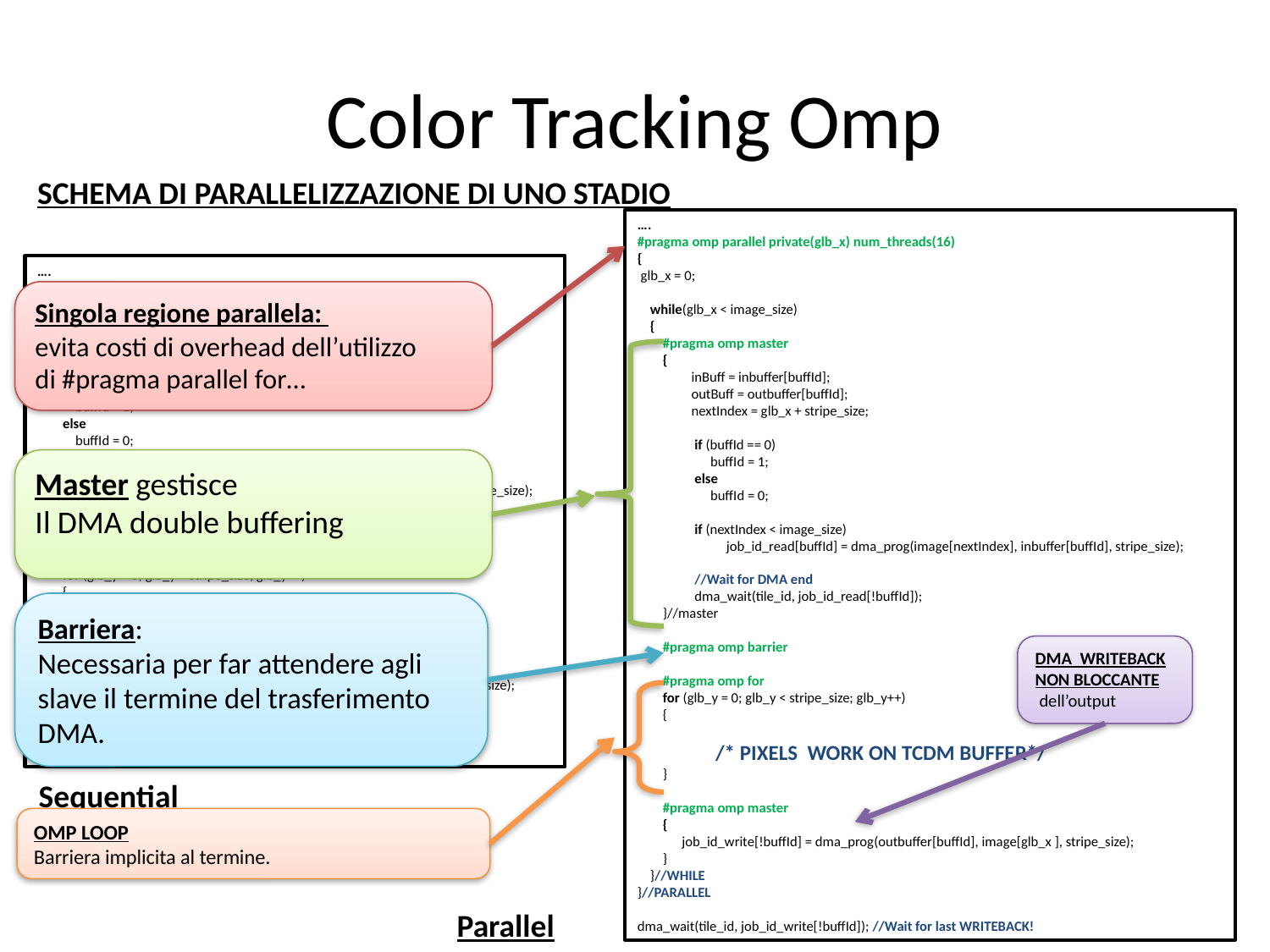

# Color Tracking Omp
SCHEMA DI PARALLELIZZAZIONE DI UNO STADIO
….
#pragma omp parallel private(glb_x) num_threads(16)
{
 glb_x = 0;

    while(glb_x < image_size)
    {
        #pragma omp master
        {
                 inBuff = inbuffer[buffId];
                 outBuff = outbuffer[buffId];
                 nextIndex = glb_x + stripe_size;

                  if (buffId == 0)
                       buffId = 1;
                  else
                       buffId = 0;

                  if (nextIndex < image_size)
                            job_id_read[buffId] = dma_prog(image[nextIndex], inbuffer[buffId], stripe_size);

                  //Wait for DMA end
                  dma_wait(tile_id, job_id_read[!buffId]);
        }//master

        #pragma omp barrier

        #pragma omp for
        for (glb_y = 0; glb_y < stripe_size; glb_y++)
        {

                /* PIXELS  WORK ON TCDM BUFFER*/
        }

        #pragma omp master
        {
              job_id_write[!buffId] = dma_prog(outbuffer[buffId], image[glb_x ], stripe_size);
        }
    }//WHILE
}//PARALLEL

dma_wait(tile_id, job_id_write[!buffId]); //Wait for last WRITEBACK!
….
for (glb_x = 0; glb_x < image_size; glb_x+=stripe_size,)
{
        inBuff = inbuffer[buffId];
        outBuff = outbuffer[buffId];
        nextIndex = glb_x + stripe_size;

        if (buffId == 0)
            buffId = 1;
        else
            buffId = 0;

        if (nextIndex < image_size)
            job_id_read[buffId] = dma_prog(image[nextIndex], inbuffer[buffId], stripe_size);

        //Wait for DMA end
        dma_wait(tile_id, job_id_read[!buffId]);

        for (glb_y = 0; glb_y < stripe_size; glb_y++)
        {

                /*PIXELS WORK ON TCDM BUFFER*/
        }

        job_id_write[!buffId] = dma_prog(outbuffer[buffId], image[glb_x ], stripe_size);
    }

    dma_wait(tile_id, job_id_write[!buffId]); //Wait for last WRITEBACK!
…
Singola regione parallela:
evita costi di overhead dell’utilizzo
di #pragma parallel for…

Master gestisce
Il DMA double buffering
Barriera:
Necessaria per far attendere agli slave il termine del trasferimento DMA.
DMA  WRITEBACK
NON BLOCCANTE
 dell’output

Sequential
OMP LOOP
Barriera implicita al termine.
Parallel